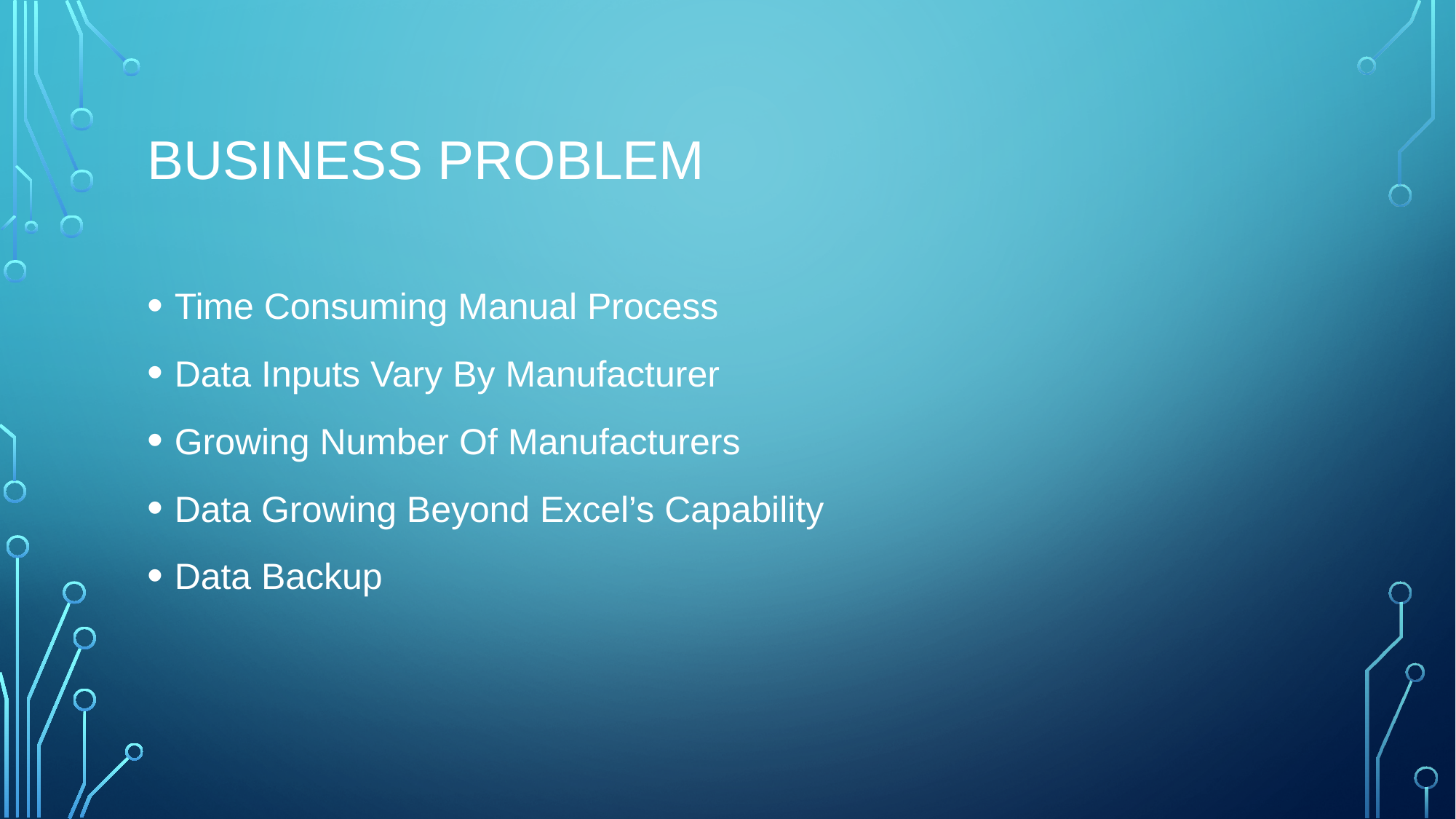

# Business problem
Time Consuming Manual Process
Data Inputs Vary By Manufacturer
Growing Number Of Manufacturers
Data Growing Beyond Excel’s Capability
Data Backup